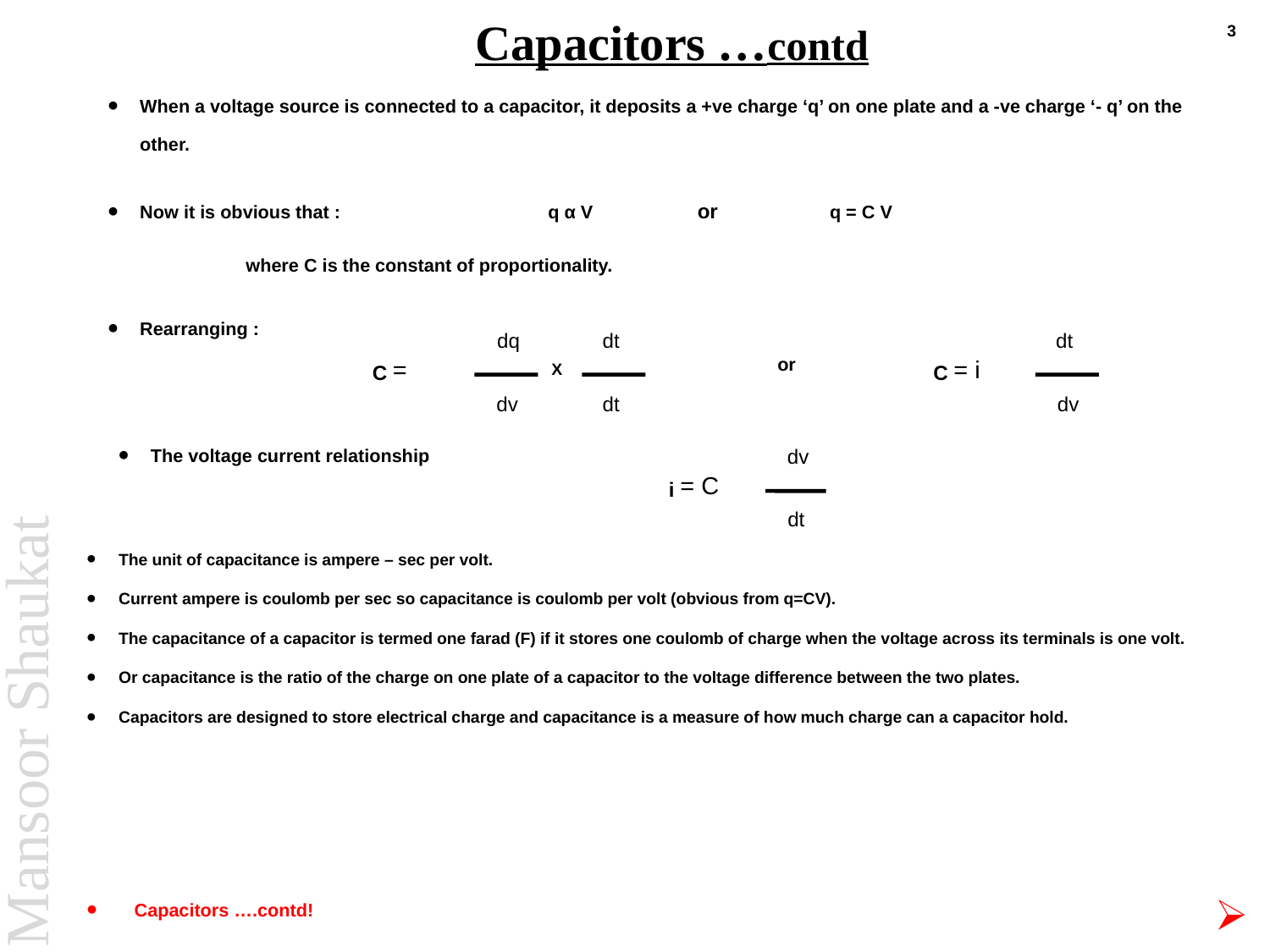

# Capacitors …contd
3
When a voltage source is connected to a capacitor, it deposits a +ve charge ‘q’ on one plate and a -ve charge ‘- q’ on the other.
or
Now it is obvious that :
q α V
q = C V
		where C is the constant of proportionality.
Rearranging :
dq
dt
dt
C = i

dv
or
C =
X

dv
dt
The voltage current relationship
dv
i = C

dt
The unit of capacitance is ampere – sec per volt.
Current ampere is coulomb per sec so capacitance is coulomb per volt (obvious from q=CV).
The capacitance of a capacitor is termed one farad (F) if it stores one coulomb of charge when the voltage across its terminals is one volt.
Or capacitance is the ratio of the charge on one plate of a capacitor to the voltage difference between the two plates.
Capacitors are designed to store electrical charge and capacitance is a measure of how much charge can a capacitor hold.
Capacitors ….contd!